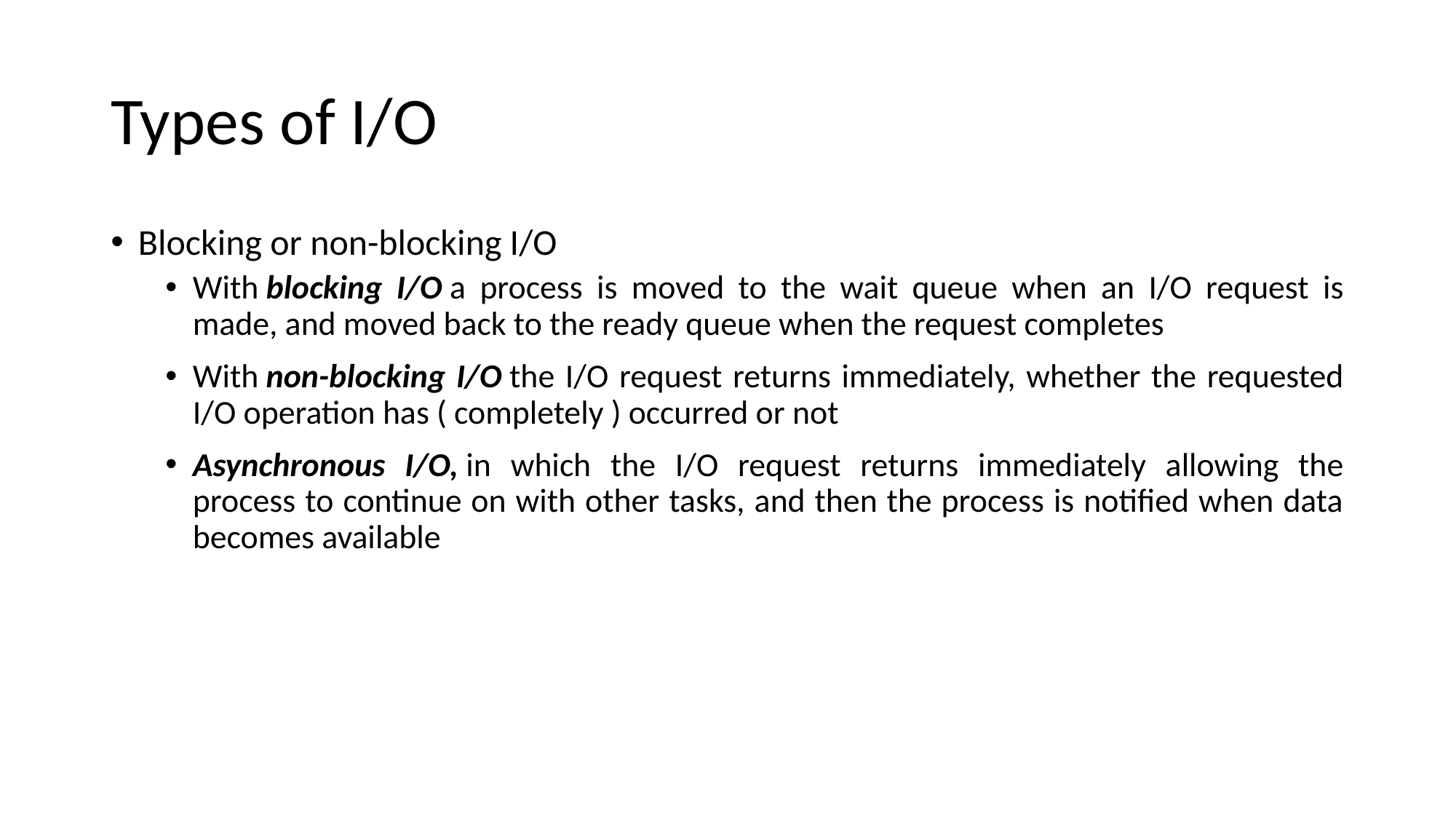

# Types of I/O
Blocking or non-blocking I/O
With blocking I/O a process is moved to the wait queue when an I/O request is made, and moved back to the ready queue when the request completes
With non-blocking I/O the I/O request returns immediately, whether the requested I/O operation has ( completely ) occurred or not
Asynchronous I/O, in which the I/O request returns immediately allowing the process to continue on with other tasks, and then the process is notified when data becomes available